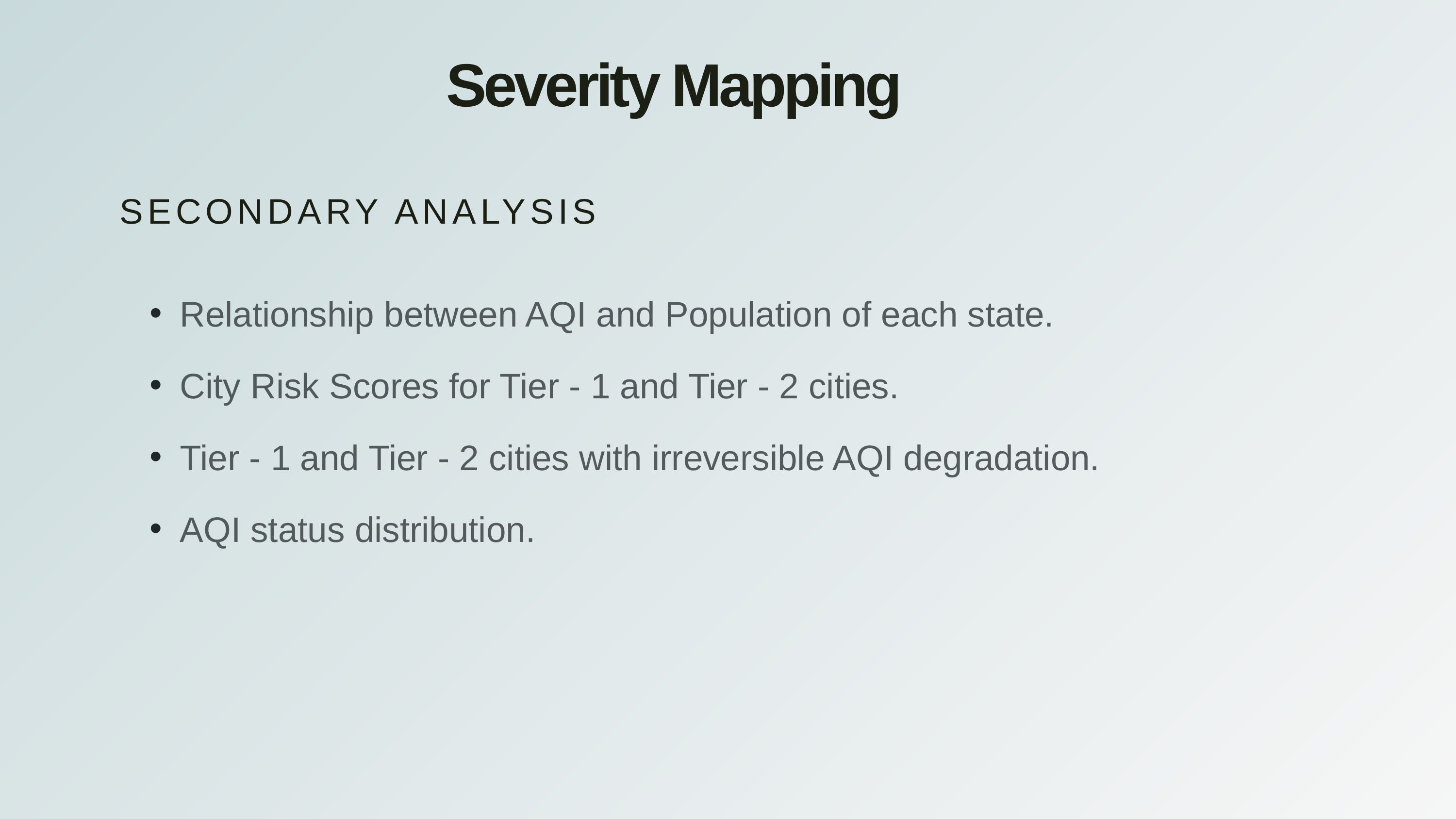

Severity Mapping
SECONDARY ANALYSIS
Relationship between AQI and Population of each state.
City Risk Scores for Tier - 1 and Tier - 2 cities.
Tier - 1 and Tier - 2 cities with irreversible AQI degradation.
AQI status distribution.